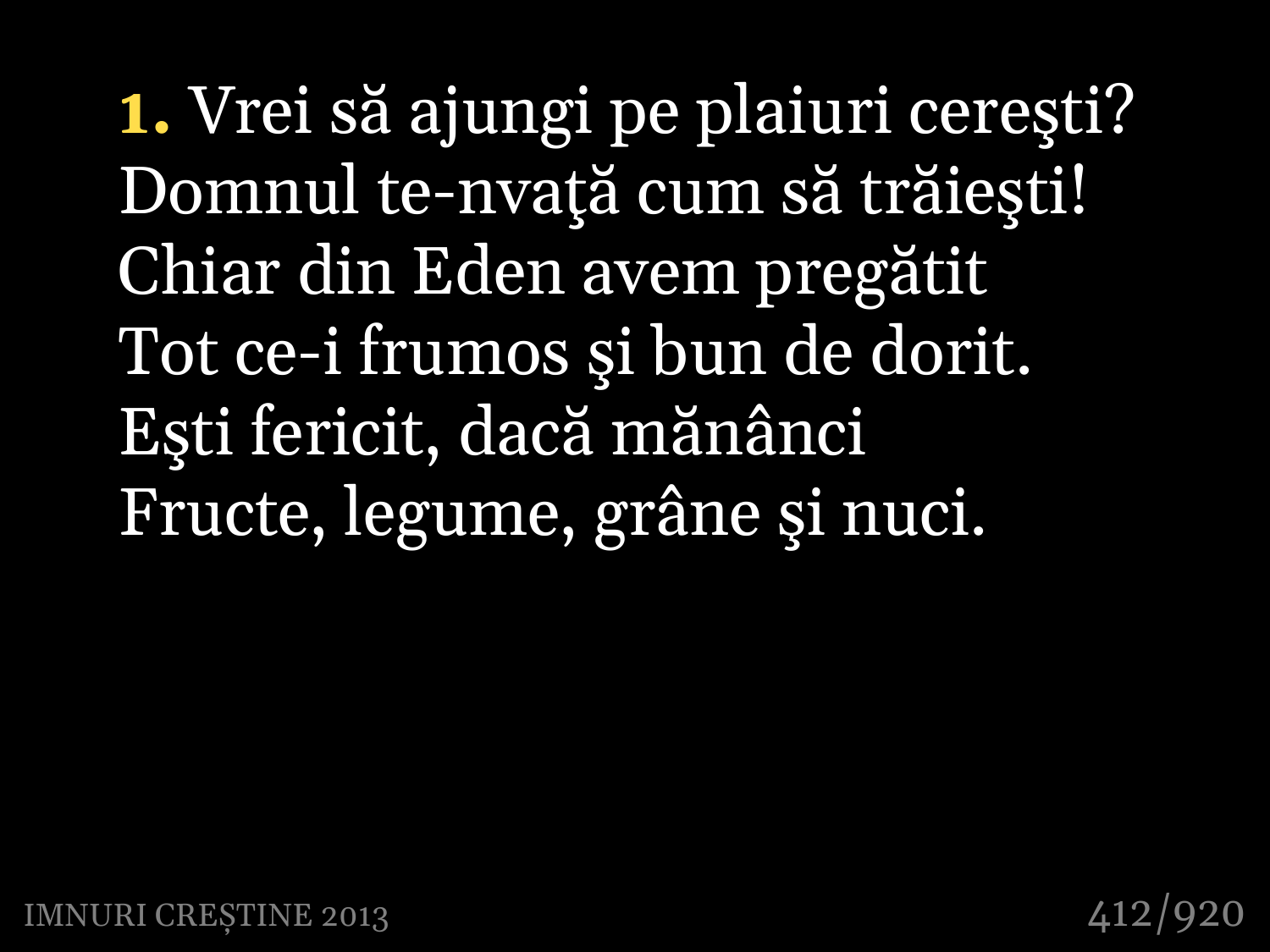

1. Vrei să ajungi pe plaiuri cereşti?
Domnul te-nvaţă cum să trăieşti!
Chiar din Eden avem pregătit
Tot ce-i frumos şi bun de dorit.
Eşti fericit, dacă mănânci
Fructe, legume, grâne şi nuci.
412/920
IMNURI CREȘTINE 2013